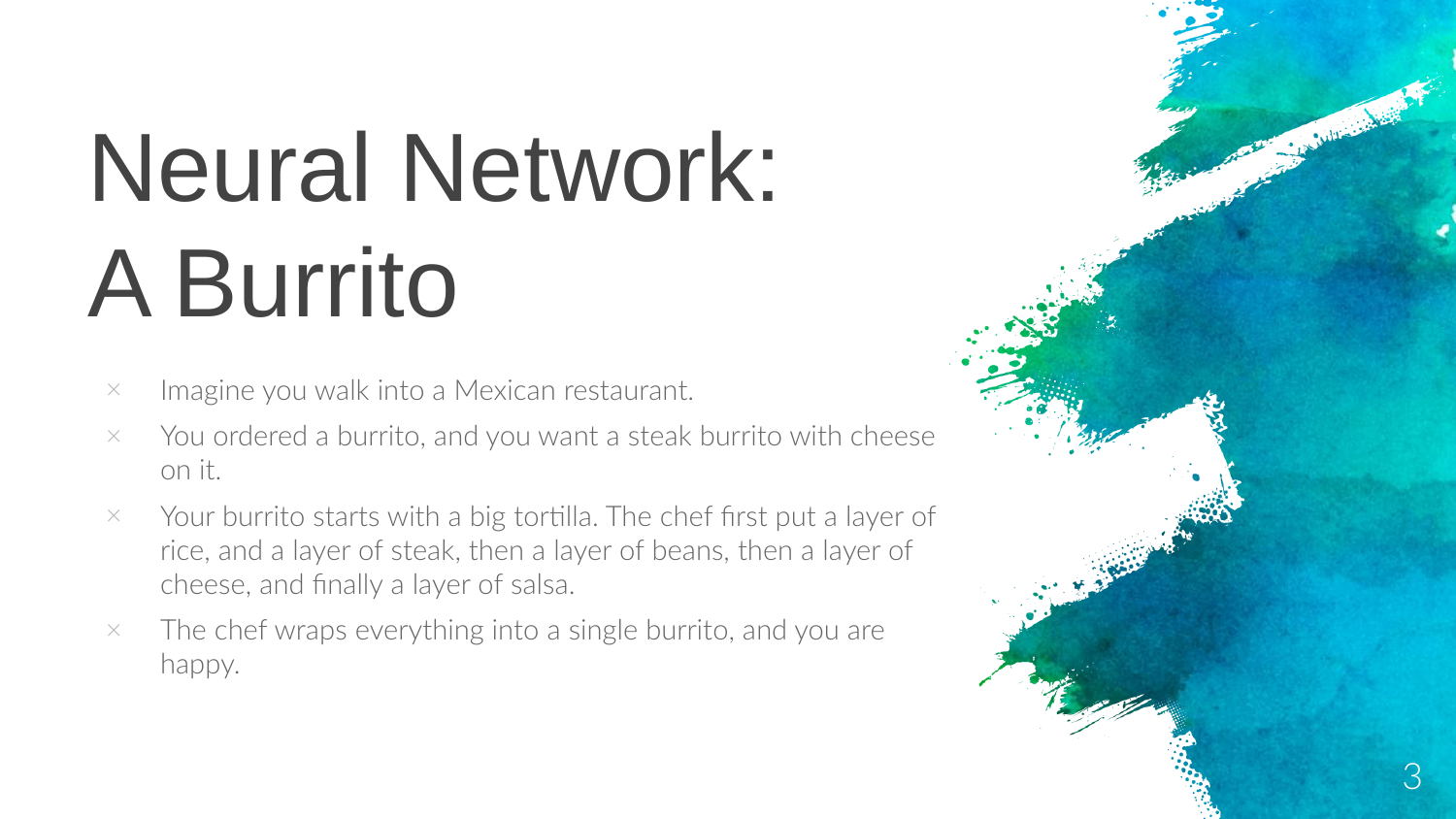

# Neural Network: A Burrito
Imagine you walk into a Mexican restaurant.
You ordered a burrito, and you want a steak burrito with cheese on it.
Your burrito starts with a big tortilla. The chef first put a layer of rice, and a layer of steak, then a layer of beans, then a layer of cheese, and finally a layer of salsa.
The chef wraps everything into a single burrito, and you are happy.
3